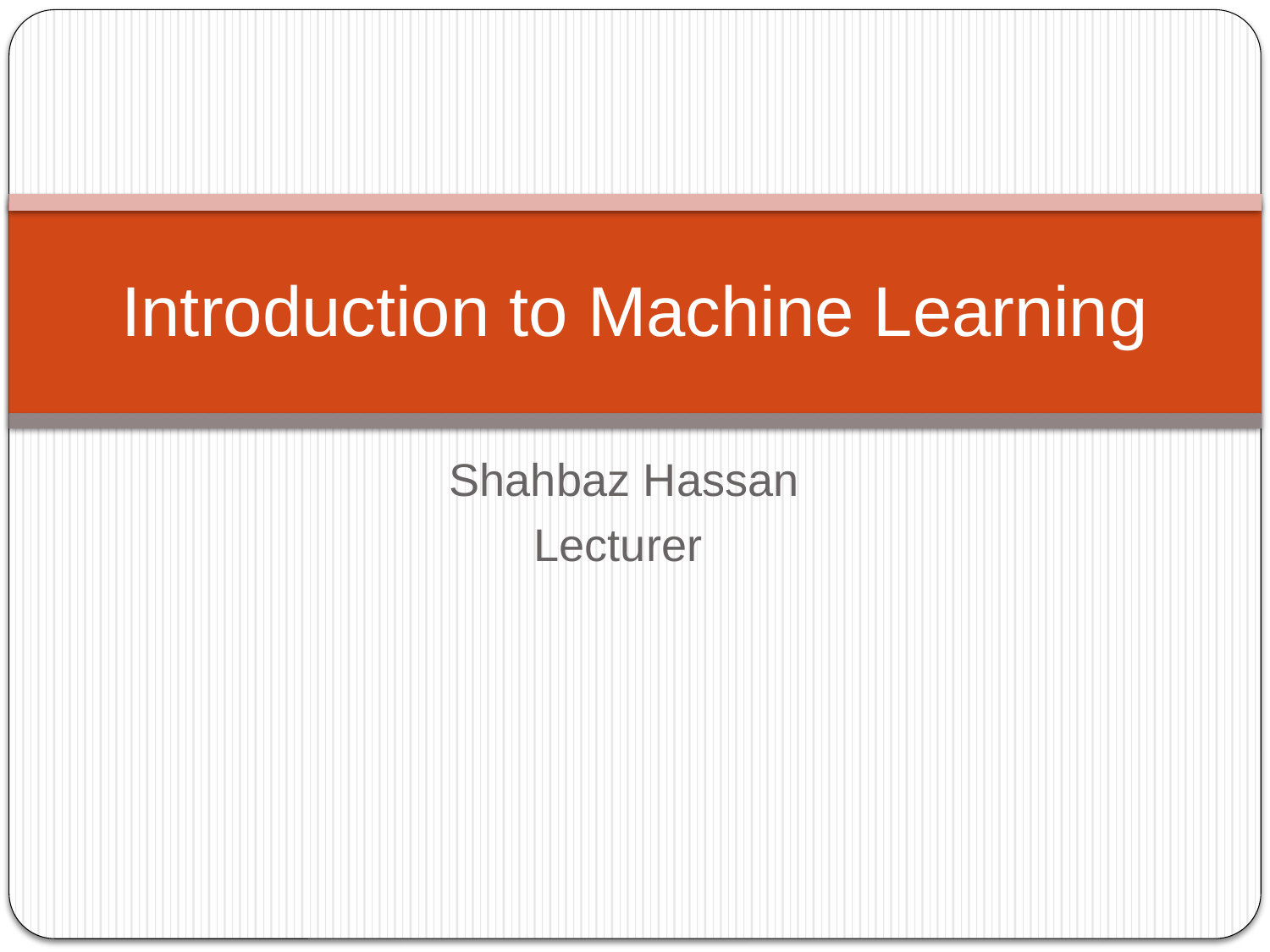

# Introduction to Machine Learning
Shahbaz Hassan
Lecturer